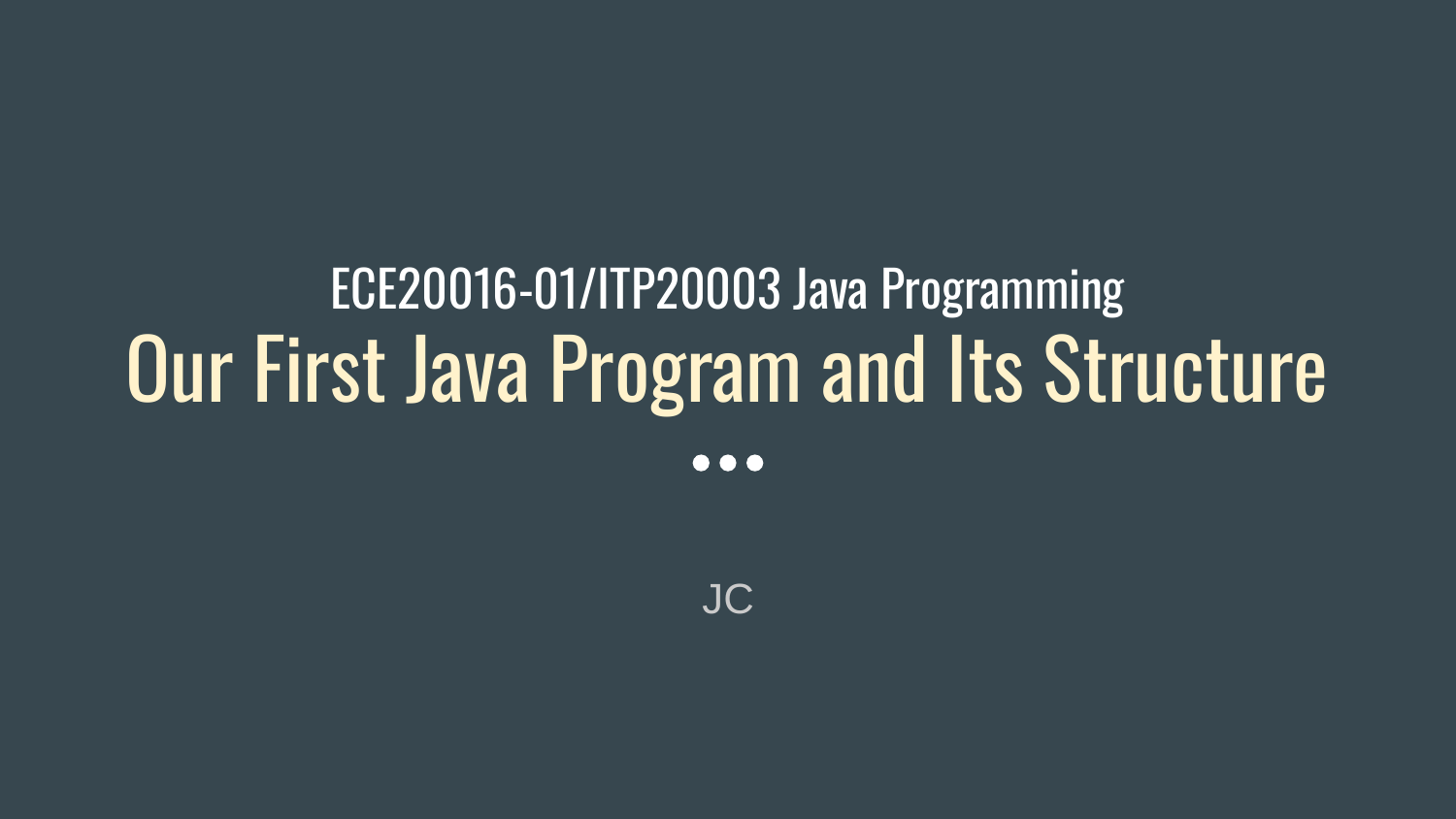

# ECE20016-01/ITP20003 Java Programming
Our First Java Program and Its Structure

JC